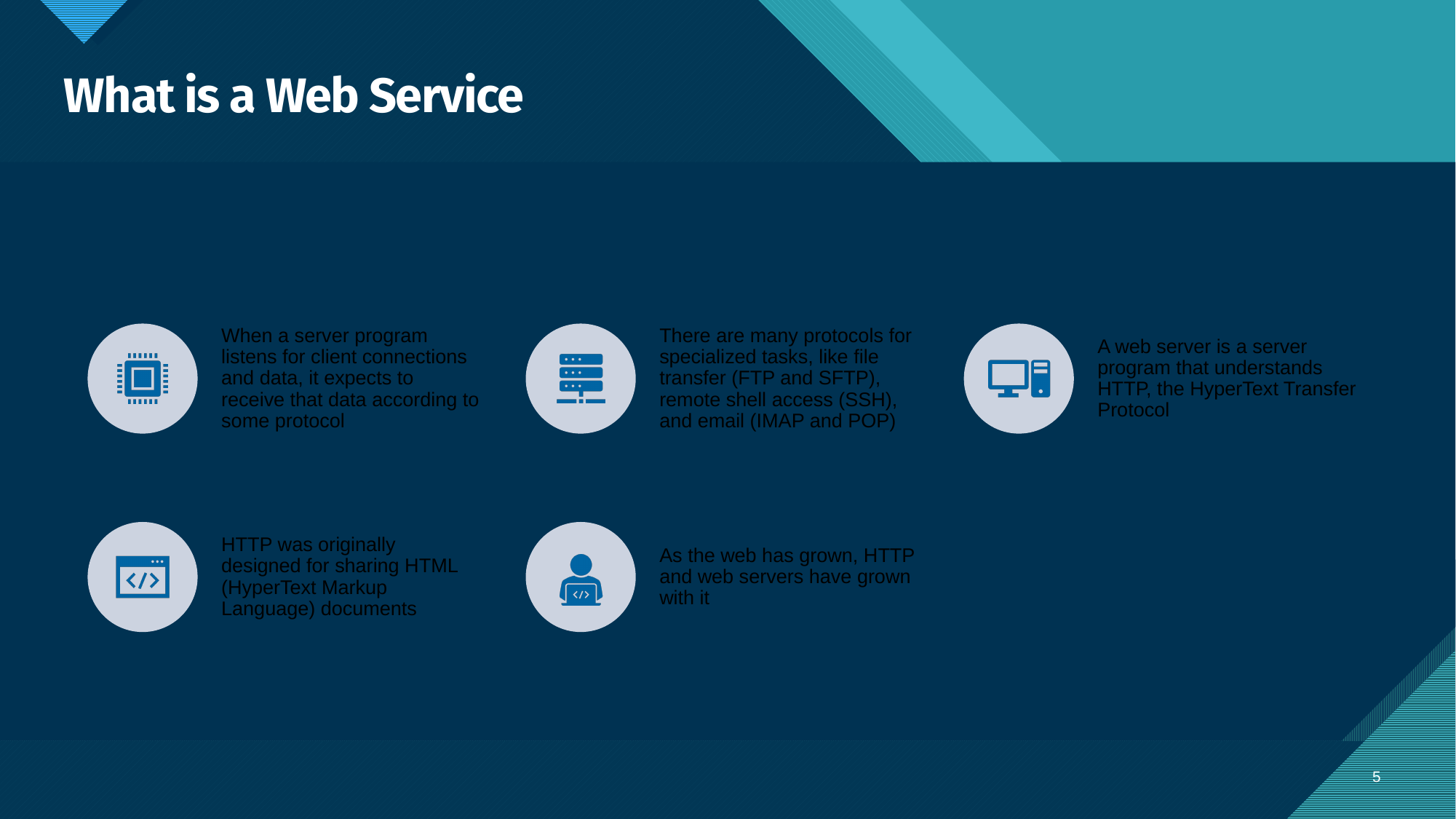

# What is a Web Service
When a server program listens for client connections and data, it expects to receive that data according to some protocol
There are many protocols for specialized tasks, like file transfer (FTP and SFTP), remote shell access (SSH), and email (IMAP and POP)
A web server is a server program that understands HTTP, the HyperText Transfer Protocol
HTTP was originally designed for sharing HTML (HyperText Markup Language) documents
As the web has grown, HTTP and web servers have grown with it
5